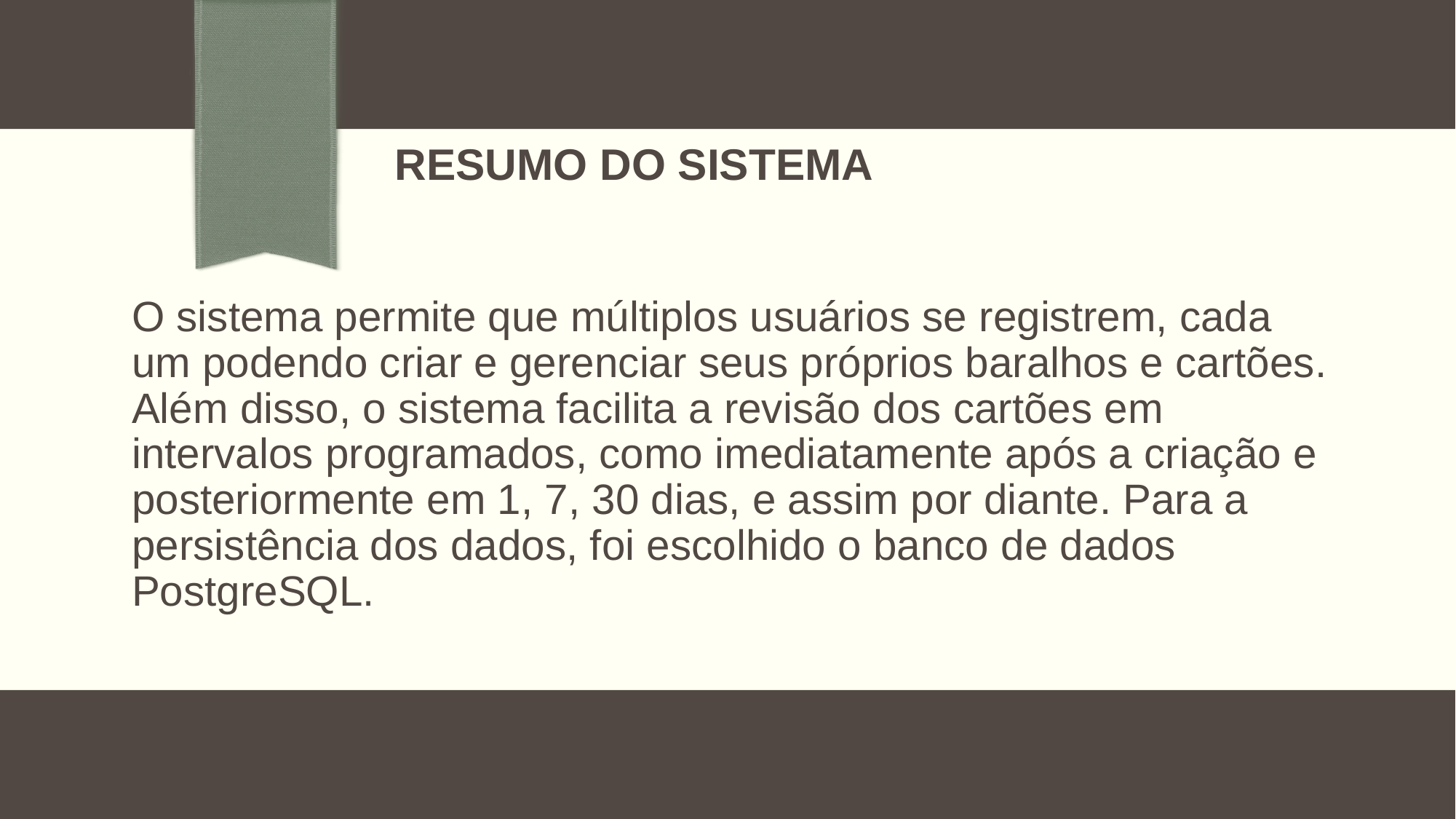

# Resumo do sistema
O sistema permite que múltiplos usuários se registrem, cada um podendo criar e gerenciar seus próprios baralhos e cartões. Além disso, o sistema facilita a revisão dos cartões em intervalos programados, como imediatamente após a criação e posteriormente em 1, 7, 30 dias, e assim por diante. Para a persistência dos dados, foi escolhido o banco de dados PostgreSQL.